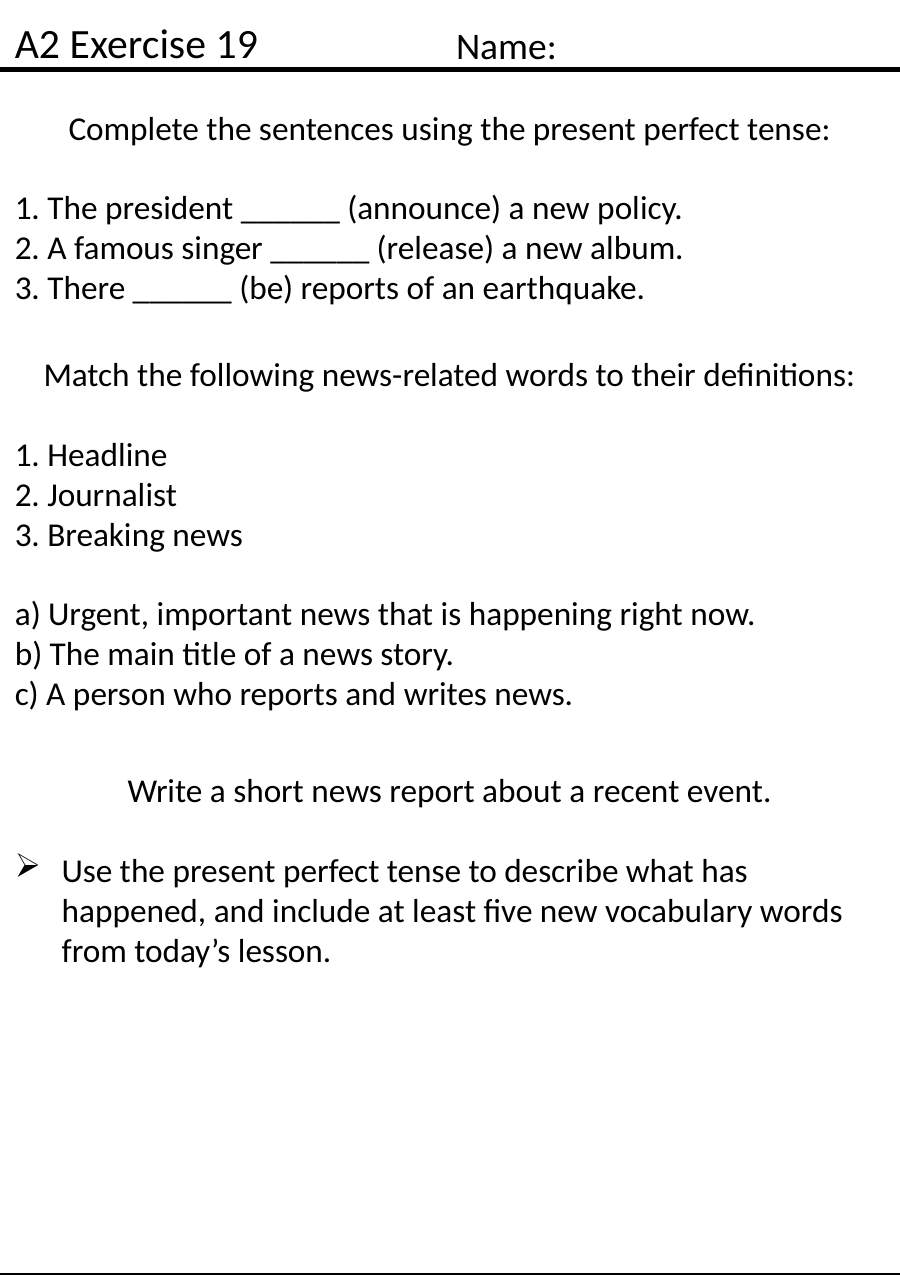

A2 Exercise 19
Name:
Complete the sentences using the present perfect tense:

1. The president ______ (announce) a new policy.
2. A famous singer ______ (release) a new album.
3. There ______ (be) reports of an earthquake.
Match the following news-related words to their definitions:

1. Headline
2. Journalist
3. Breaking news

a) Urgent, important news that is happening right now.
b) The main title of a news story.
c) A person who reports and writes news.

Write a short news report about a recent event.

Use the present perfect tense to describe what has happened, and include at least five new vocabulary words from today’s lesson.